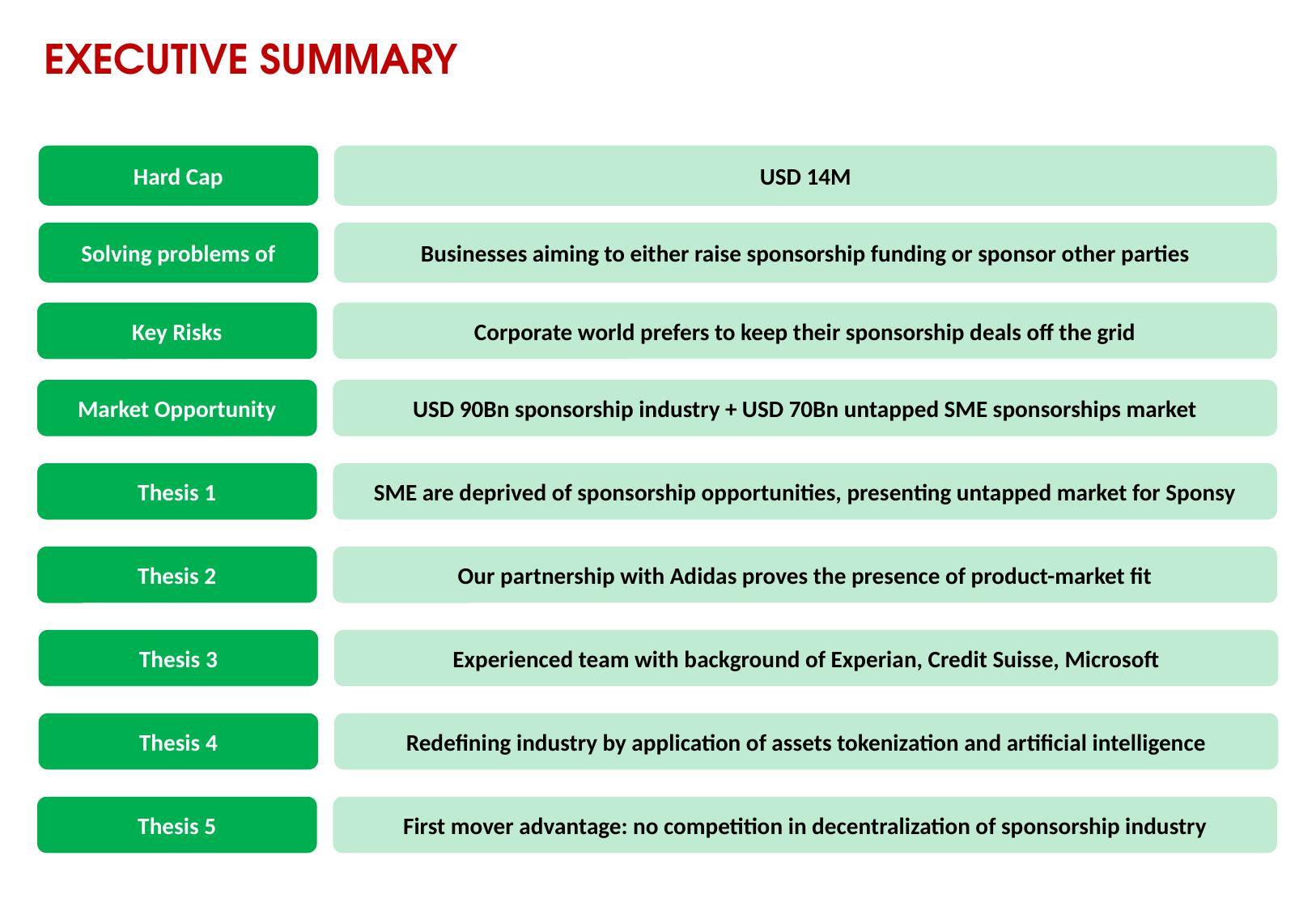

EXECUTIVE SUMMARY
Hard Cap
USD 14M
Solving problems of
Businesses aiming to either raise sponsorship funding or sponsor other parties
Key Risks
Corporate world prefers to keep their sponsorship deals off the grid
Market Opportunity
USD 90Bn sponsorship industry + USD 70Bn untapped SME sponsorships market
Thesis 1
SME are deprived of sponsorship opportunities, presenting untapped market for Sponsy
Thesis 2
Our partnership with Adidas proves the presence of product-market fit
Thesis 3
Experienced team with background of Experian, Credit Suisse, Microsoft
Thesis 4
Redefining industry by application of assets tokenization and artificial intelligence
Thesis 5
First mover advantage: no competition in decentralization of sponsorship industry